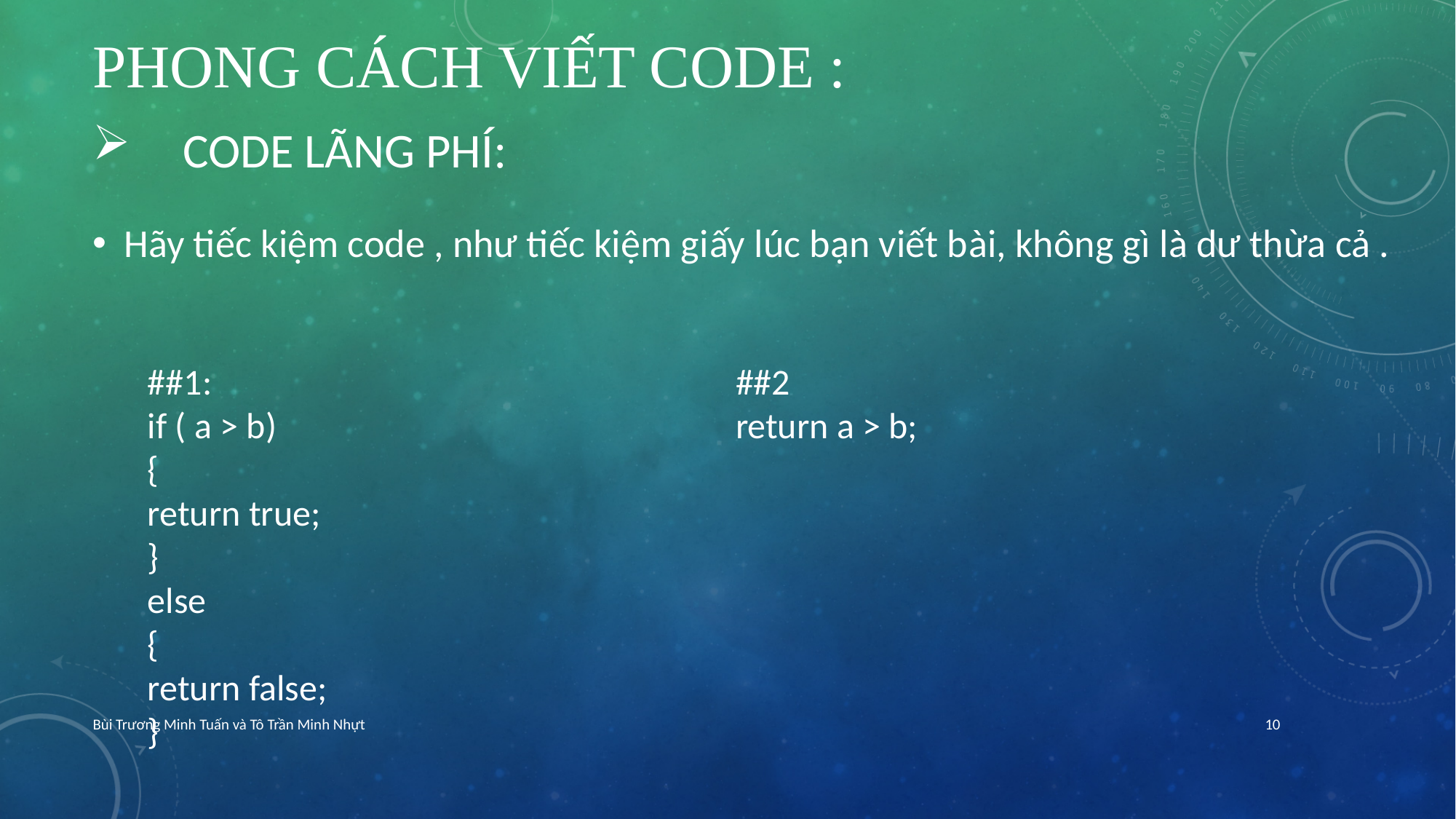

# PHONG CÁCH VIẾT CODE :
  Code lãng phí:

Hãy tiếc kiệm code , như tiếc kiệm giấy lúc bạn viết bài, không gì là dư thừa cả .

##1:
if ( a > b)
{
return true;
}
else
{
return false;
}

##2 
return a > b;
Bùi Trương Minh Tuấn và Tô Trần Minh Nhựt
10